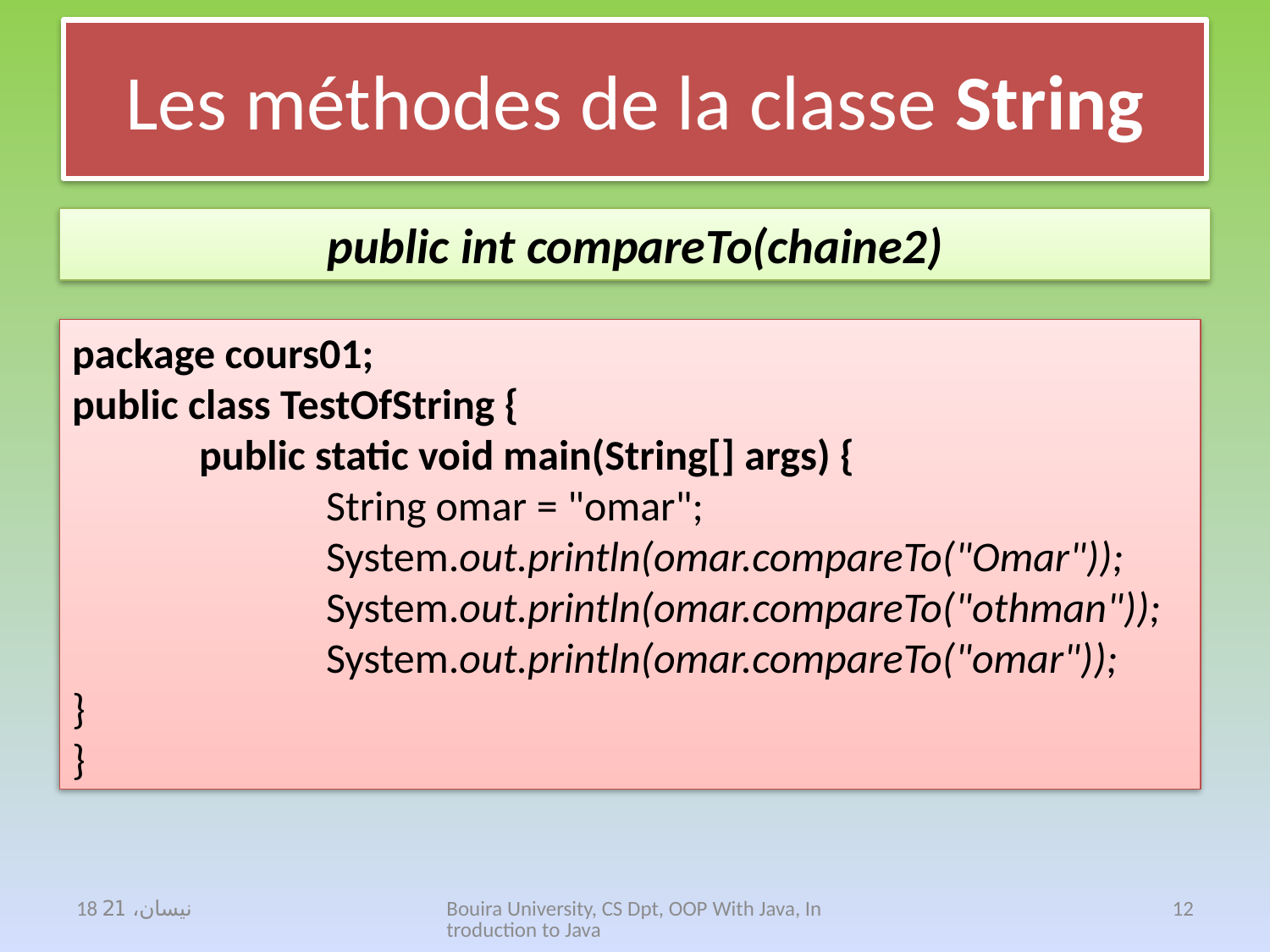

# Les méthodes de la classe String
public int compareTo(chaine2)
package cours01;
public class TestOfString {
	public static void main(String[] args) {
		String omar = "omar";
		System.out.println(omar.compareTo("Omar"));
		System.out.println(omar.compareTo("othman"));
		System.out.println(omar.compareTo("omar"));
}
}
18 نيسان، 21
Bouira University, CS Dpt, OOP With Java, Introduction to Java
12